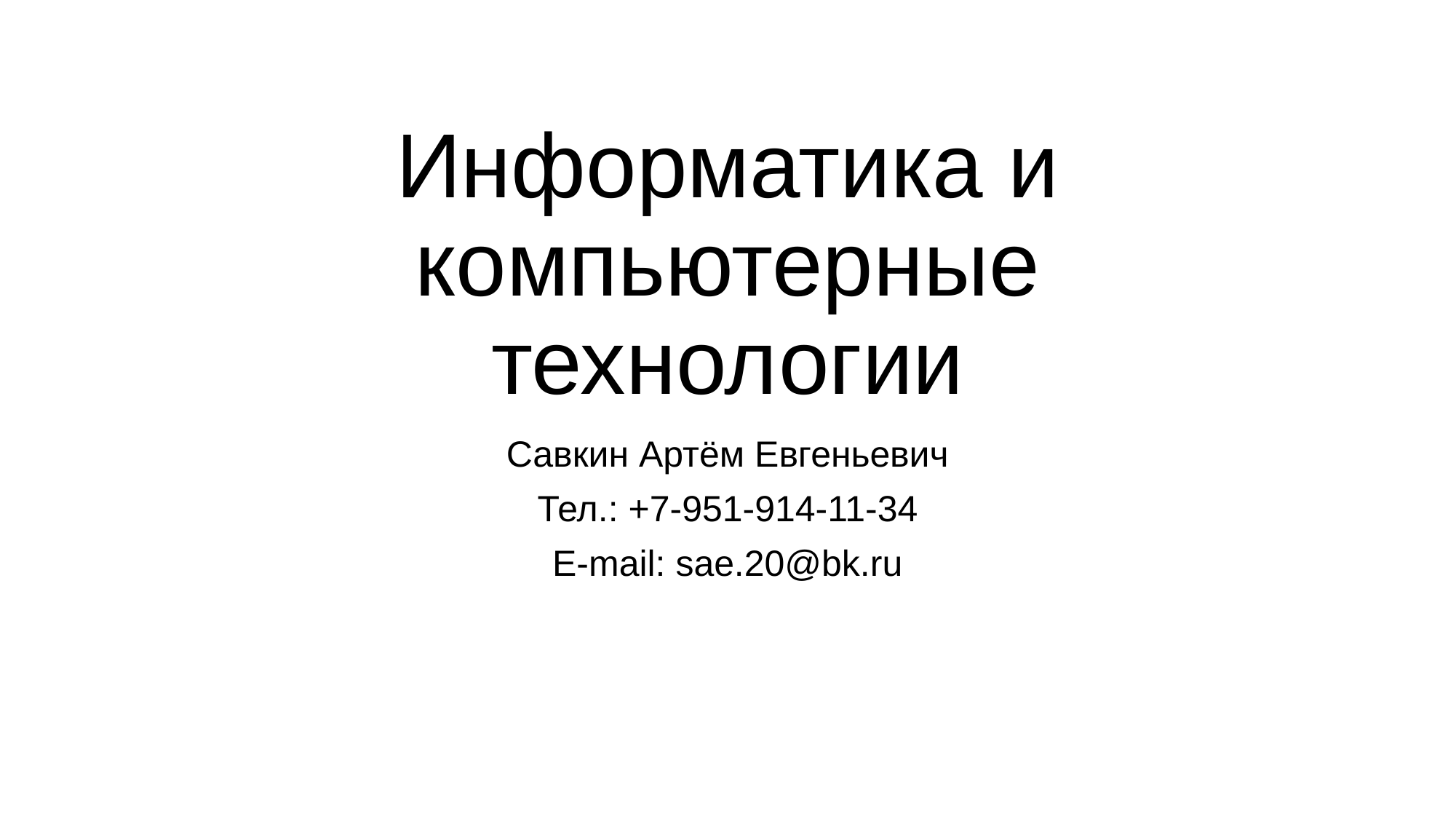

# Информатика и компьютерные технологии
Савкин Артём Евгеньевич
Тел.: +7-951-914-11-34
E-mail: sae.20@bk.ru